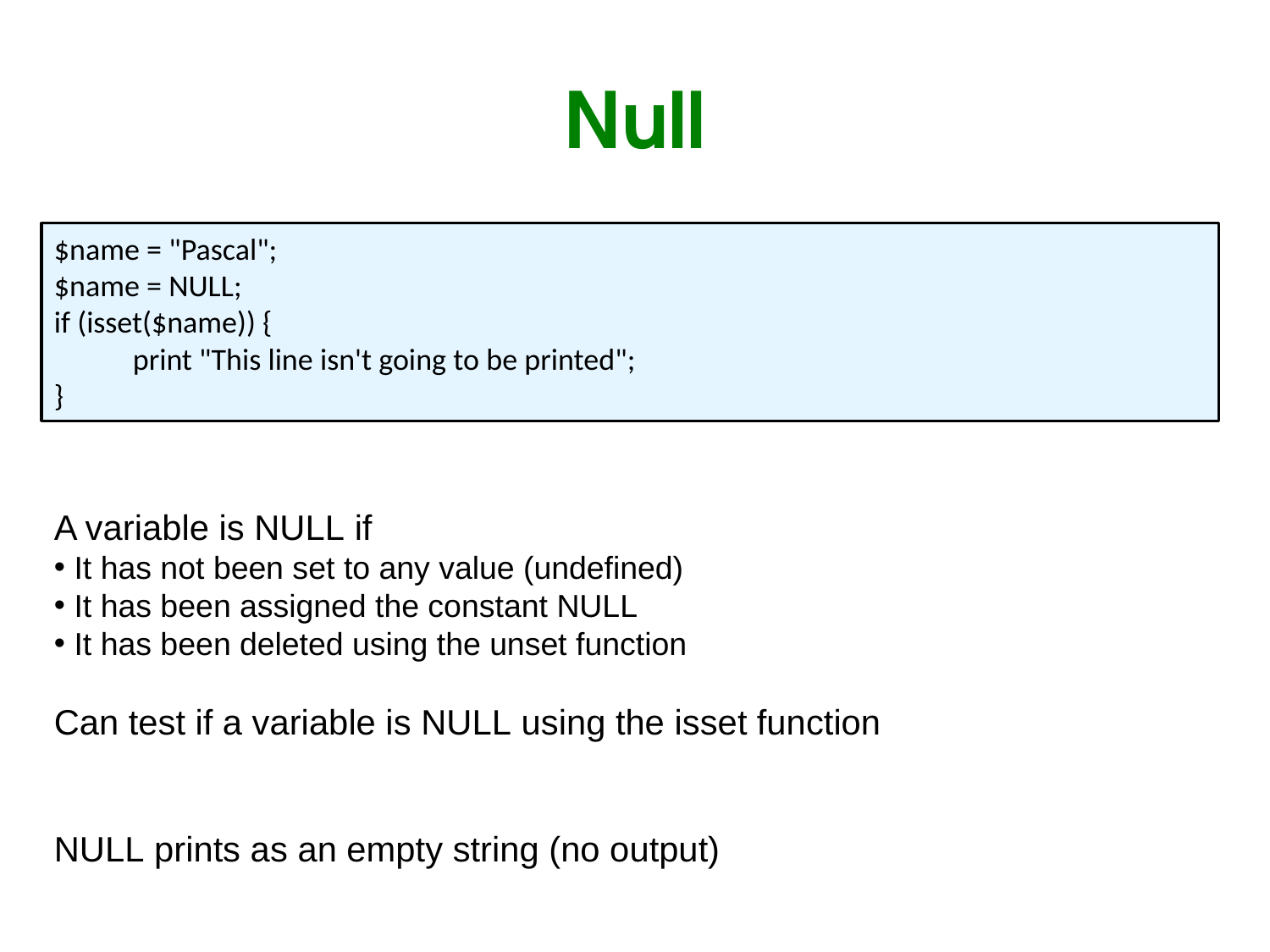

# Null
$name = "Pascal";
$name = NULL;
if (isset($name)) {
	print "This line isn't going to be printed";
}
A variable is NULL if
 It has not been set to any value (undefined)
 It has been assigned the constant NULL
 It has been deleted using the unset function

Can test if a variable is NULL using the isset function

NULL prints as an empty string (no output)